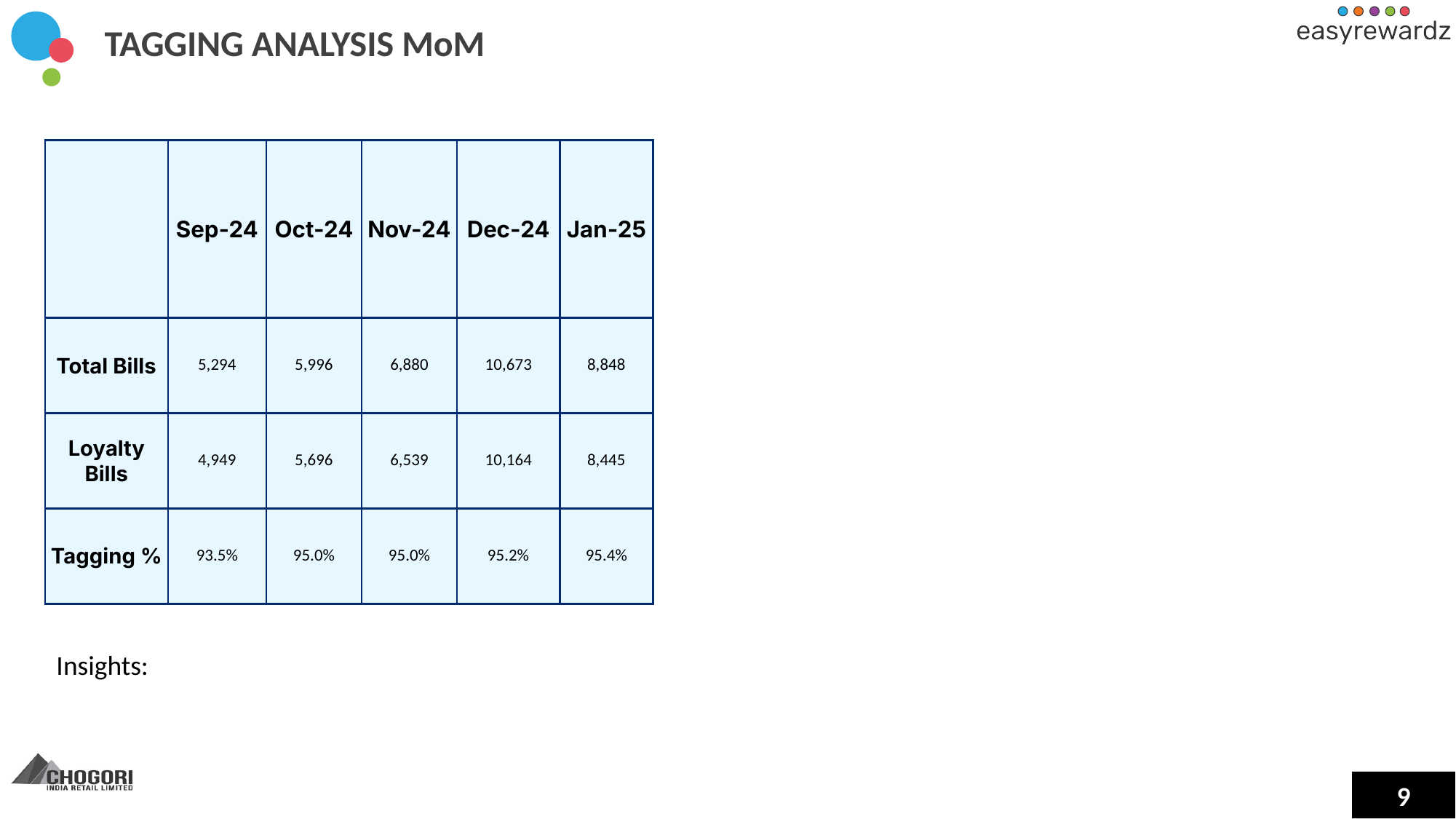

TAGGING ANALYSIS MoM
|  | Sep-24 | Oct-24 | Nov-24 | Dec-24 | Jan-25 |
| --- | --- | --- | --- | --- | --- |
| Total Bills | 5,294 | 5,996 | 6,880 | 10,673 | 8,848 |
| Loyalty Bills | 4,949 | 5,696 | 6,539 | 10,164 | 8,445 |
| Tagging % | 93.5% | 95.0% | 95.0% | 95.2% | 95.4% |
Insights: